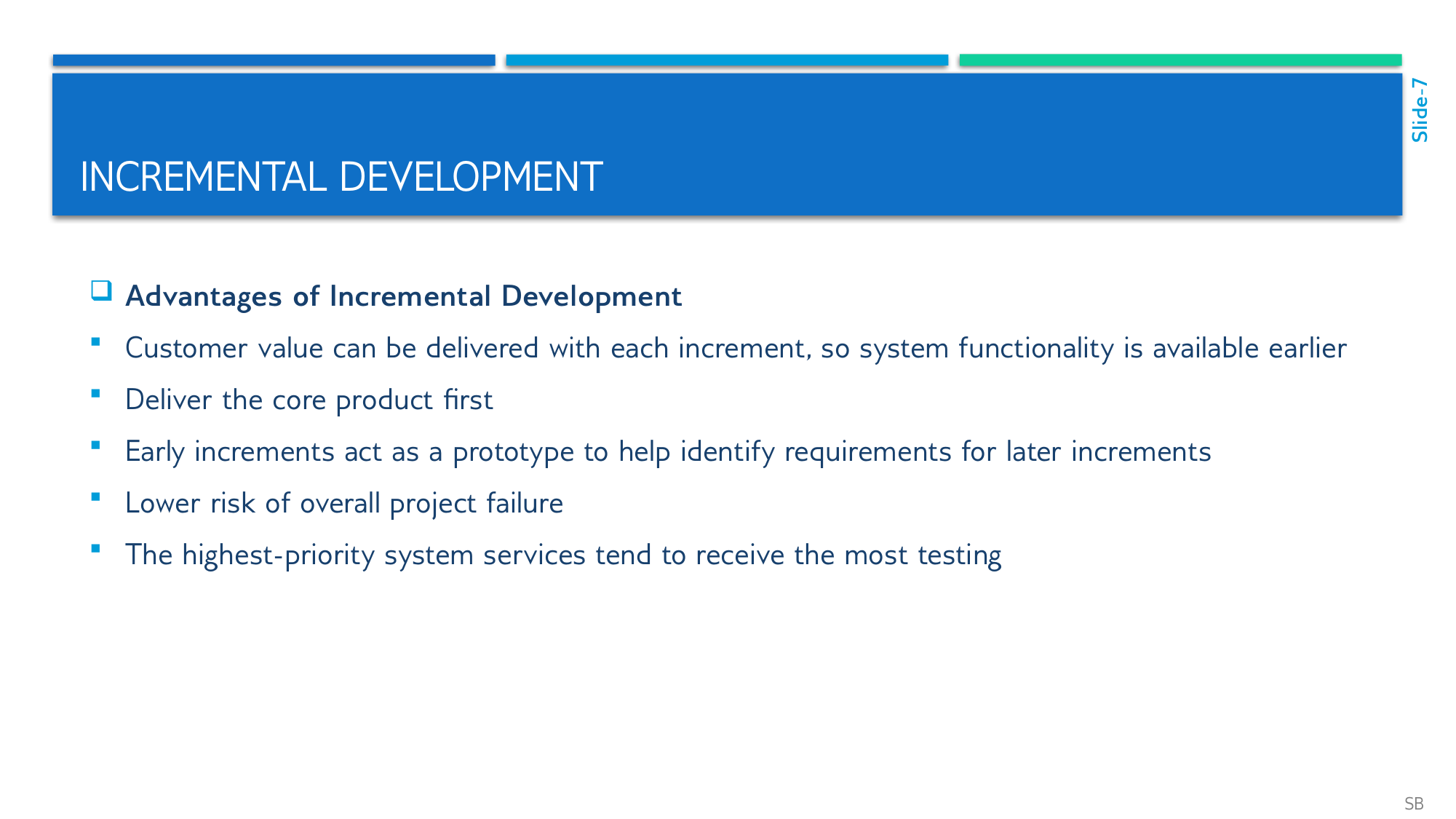

Slide-7
# Incremental development
Advantages of Incremental Development
Customer value can be delivered with each increment, so system functionality is available earlier
Deliver the core product first
Early increments act as a prototype to help identify requirements for later increments
Lower risk of overall project failure
The highest-priority system services tend to receive the most testing
SB